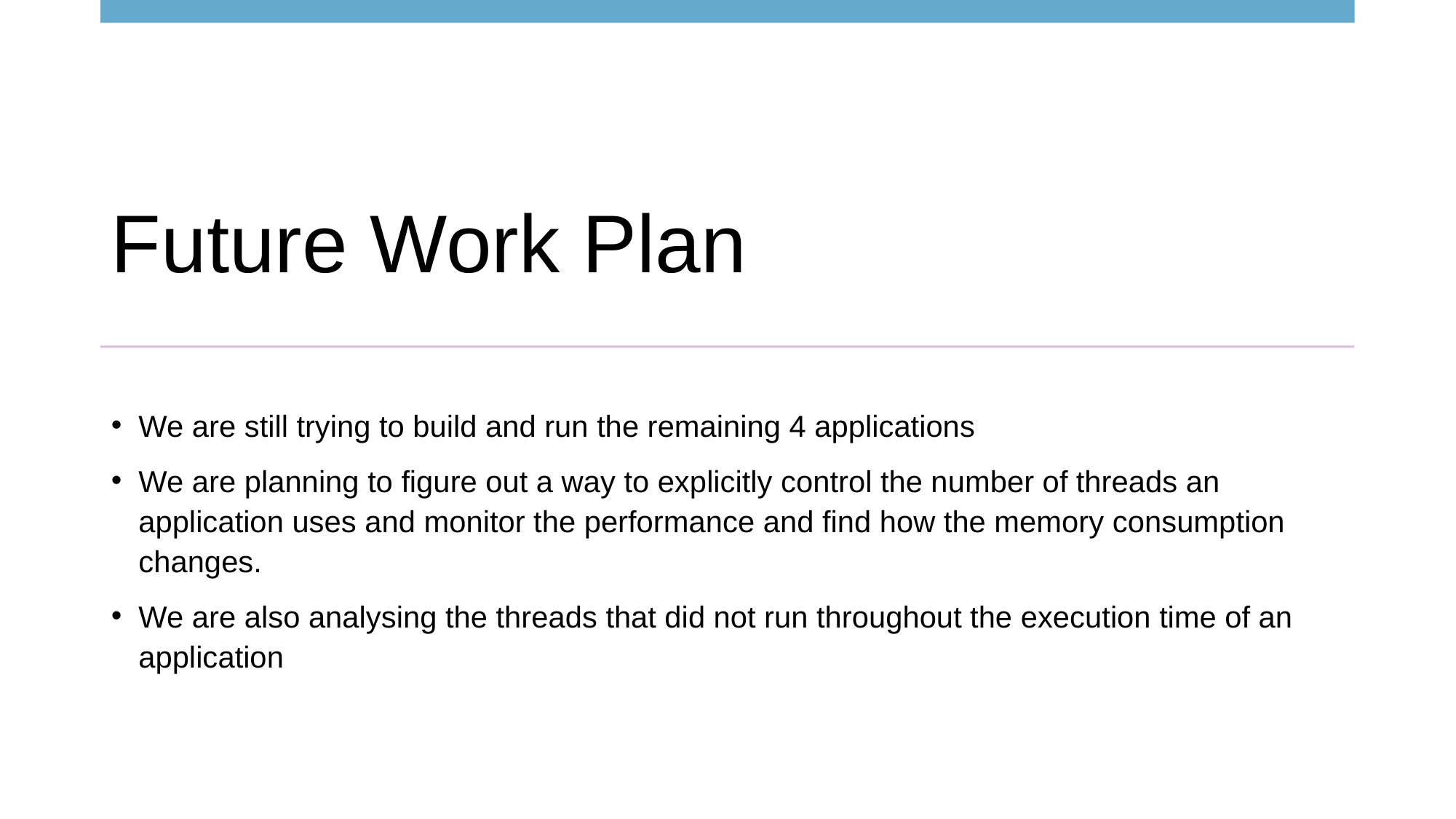

# Future Work Plan

We are still trying to build and run the remaining 4 applications
We are planning to figure out a way to explicitly control the number of threads an application uses and monitor the performance and find how the memory consumption changes.
We are also analysing the threads that did not run throughout the execution time of an application